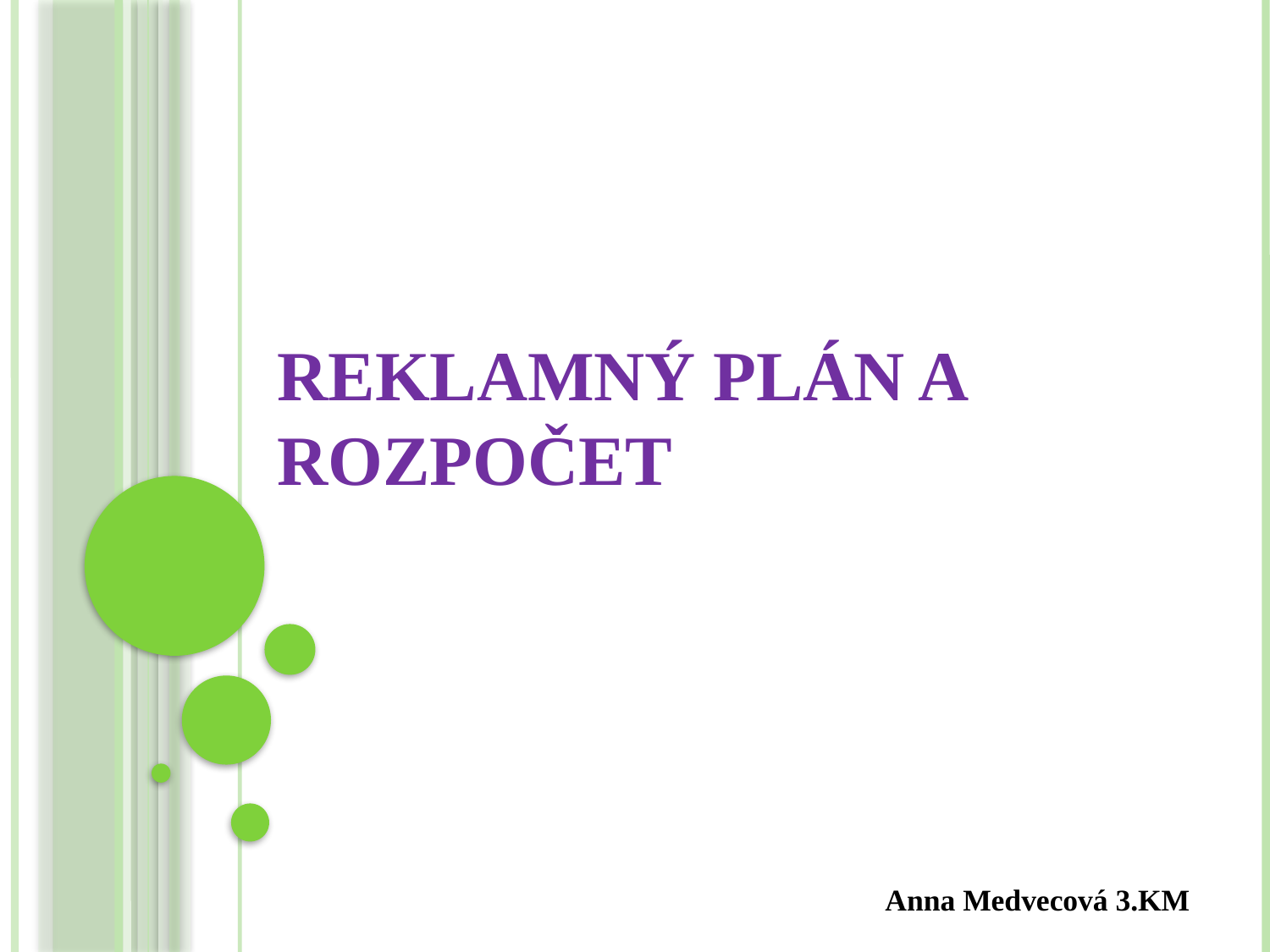

# Reklamný plán a rozpočet

                                                                Anna Medvecová 3.KM